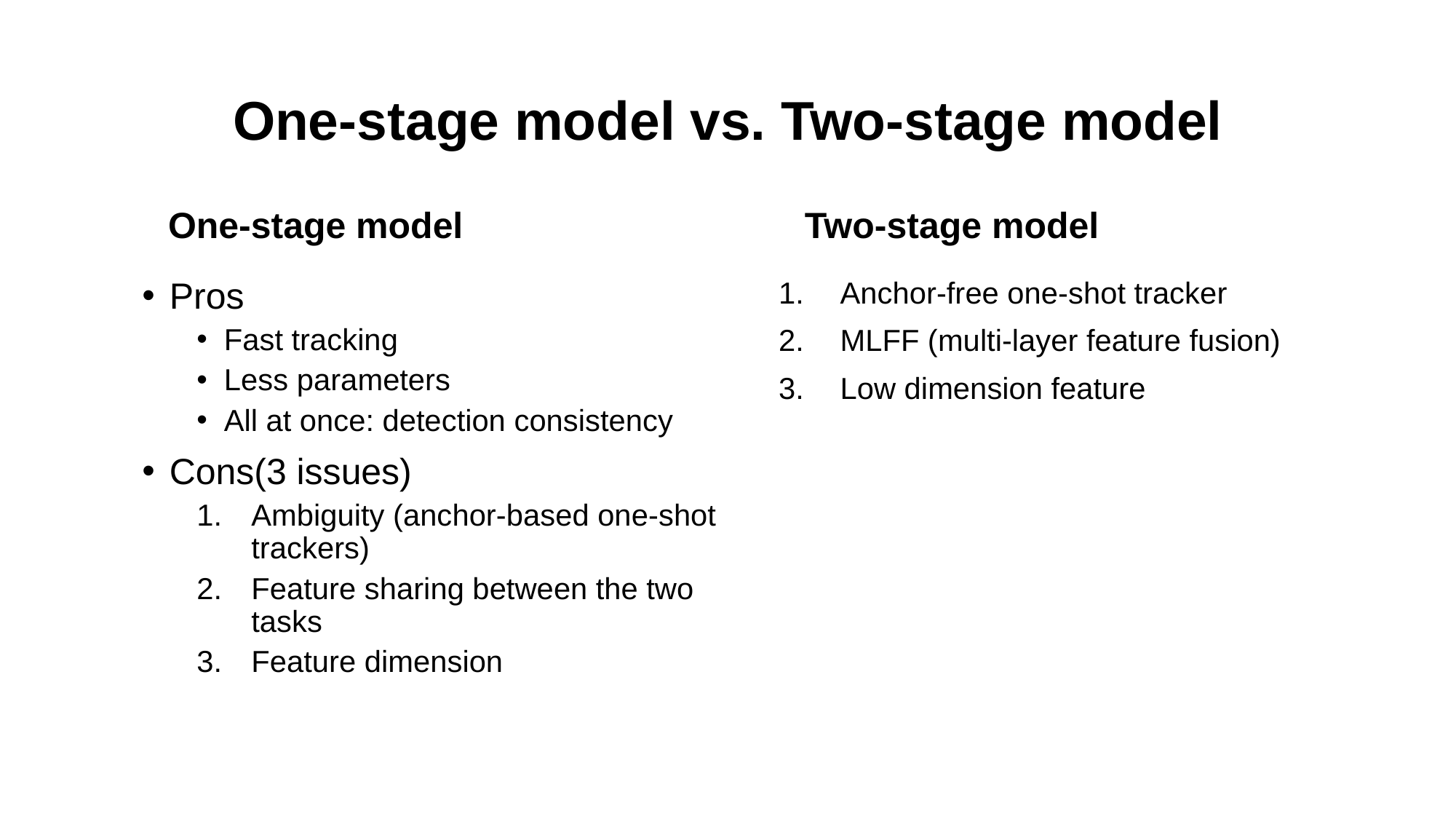

# One-stage model vs. Two-stage model
One-stage model
Two-stage model
Pros
Fast tracking
Less parameters
All at once: detection consistency
Cons(3 issues)
Ambiguity (anchor-based one-shot trackers)
Feature sharing between the two tasks
Feature dimension

Anchor-free one-shot tracker
MLFF (multi-layer feature fusion)
Low dimension feature